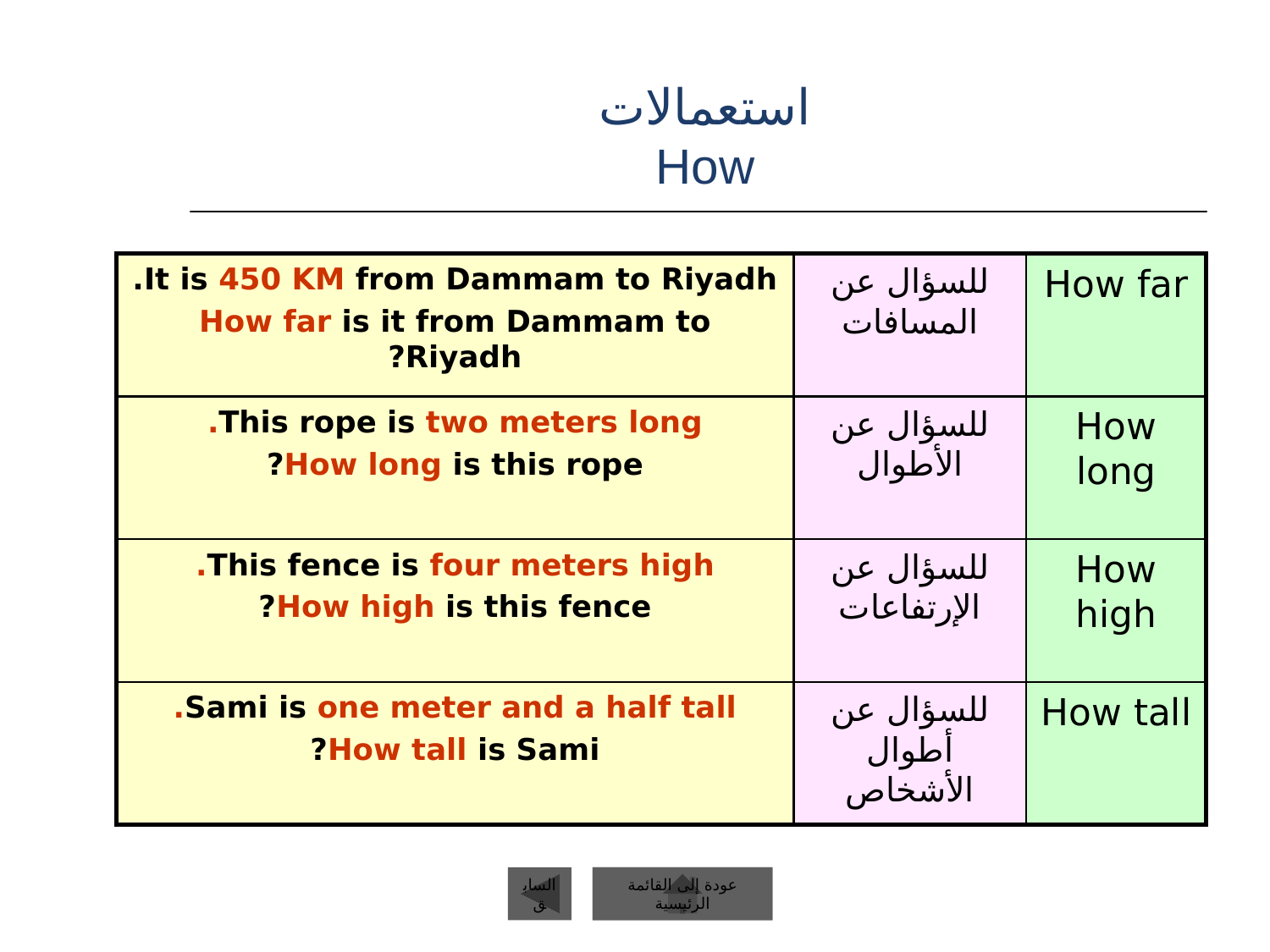

# استعمالات How
It is 450 KM from Dammam to Riyadh.
How far is it from Dammam to Riyadh?
للسؤال عن المسافات
How far
This rope is two meters long.
How long is this rope?
للسؤال عن الأطوال
How long
This fence is four meters high.
How high is this fence?
للسؤال عن الإرتفاعات
How high
Sami is one meter and a half tall.
How tall is Sami?
للسؤال عن أطوال الأشخاص
How tall

السابق
عودة إلى القائمة الرئيسية
عودة إلى القائمة الرئيسية